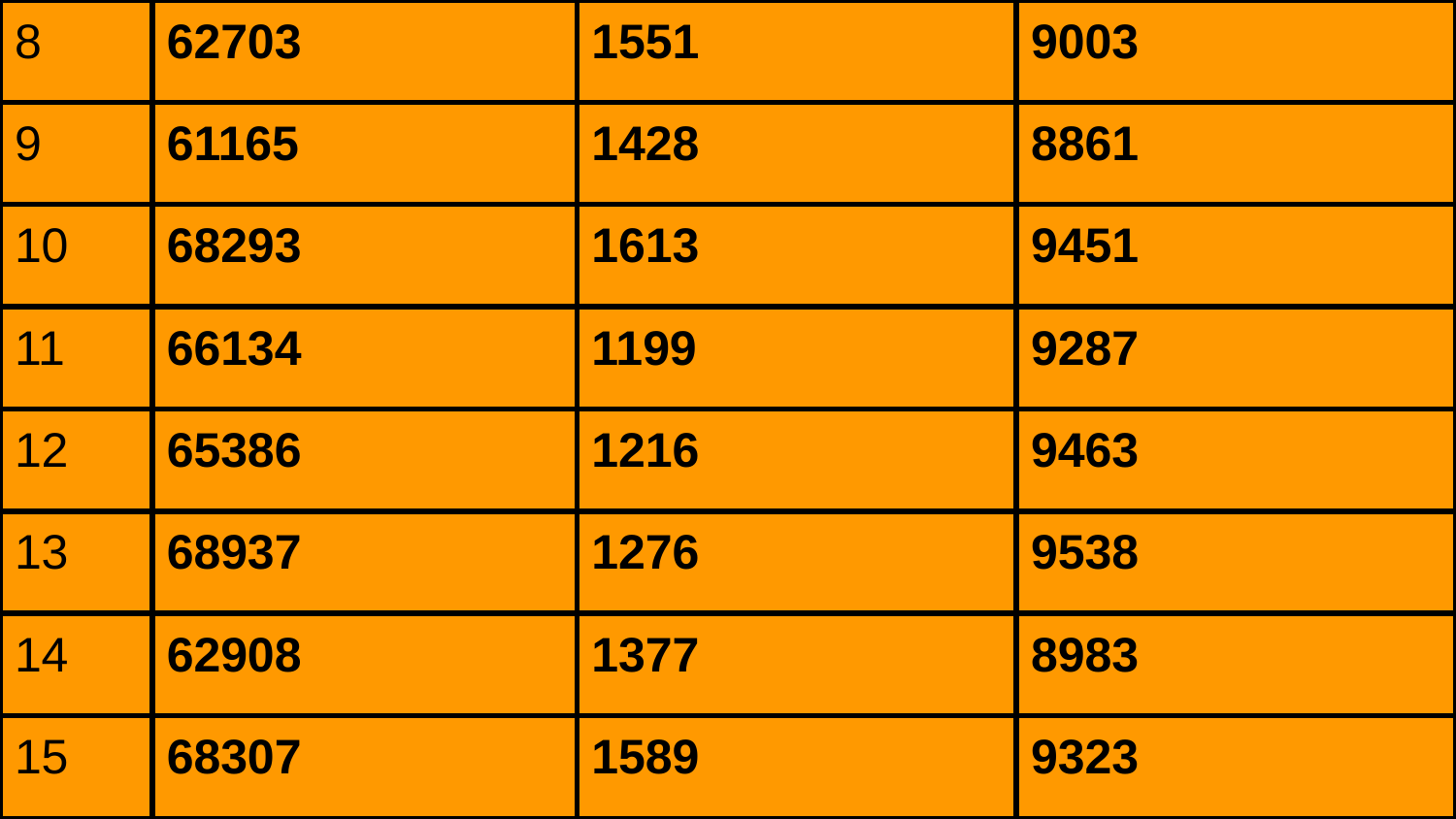

| 8 | 62703 | 1551 | 9003 |
| --- | --- | --- | --- |
| 9 | 61165 | 1428 | 8861 |
| 10 | 68293 | 1613 | 9451 |
| 11 | 66134 | 1199 | 9287 |
| 12 | 65386 | 1216 | 9463 |
| 13 | 68937 | 1276 | 9538 |
| 14 | 62908 | 1377 | 8983 |
| 15 | 68307 | 1589 | 9323 |